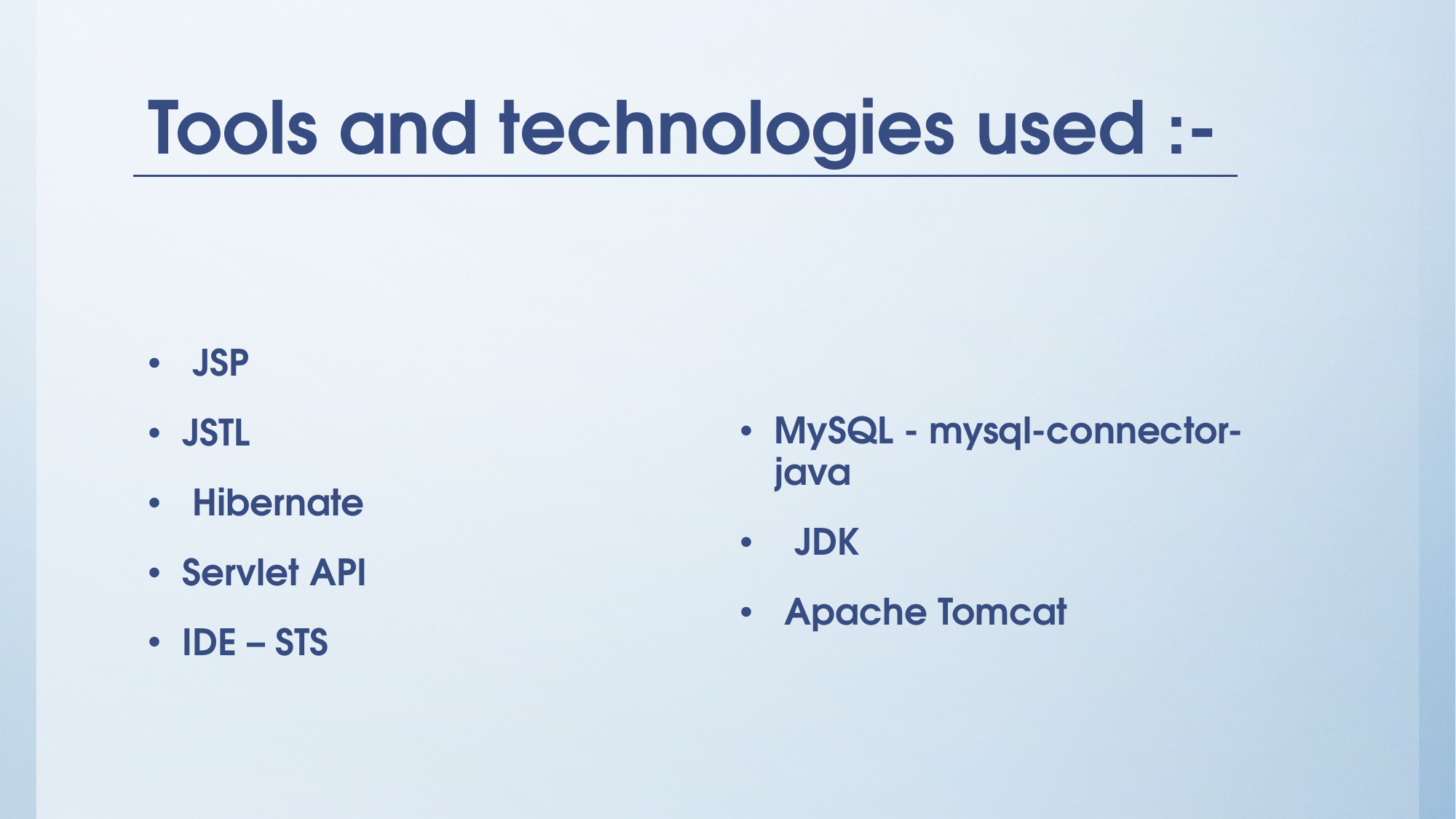

# Tools and technologies used :-

 JSP
JSTL
 Hibernate
Servlet API
IDE – STS

MySQL - mysql-connector-	  java
  JDK
 Apache Tomcat